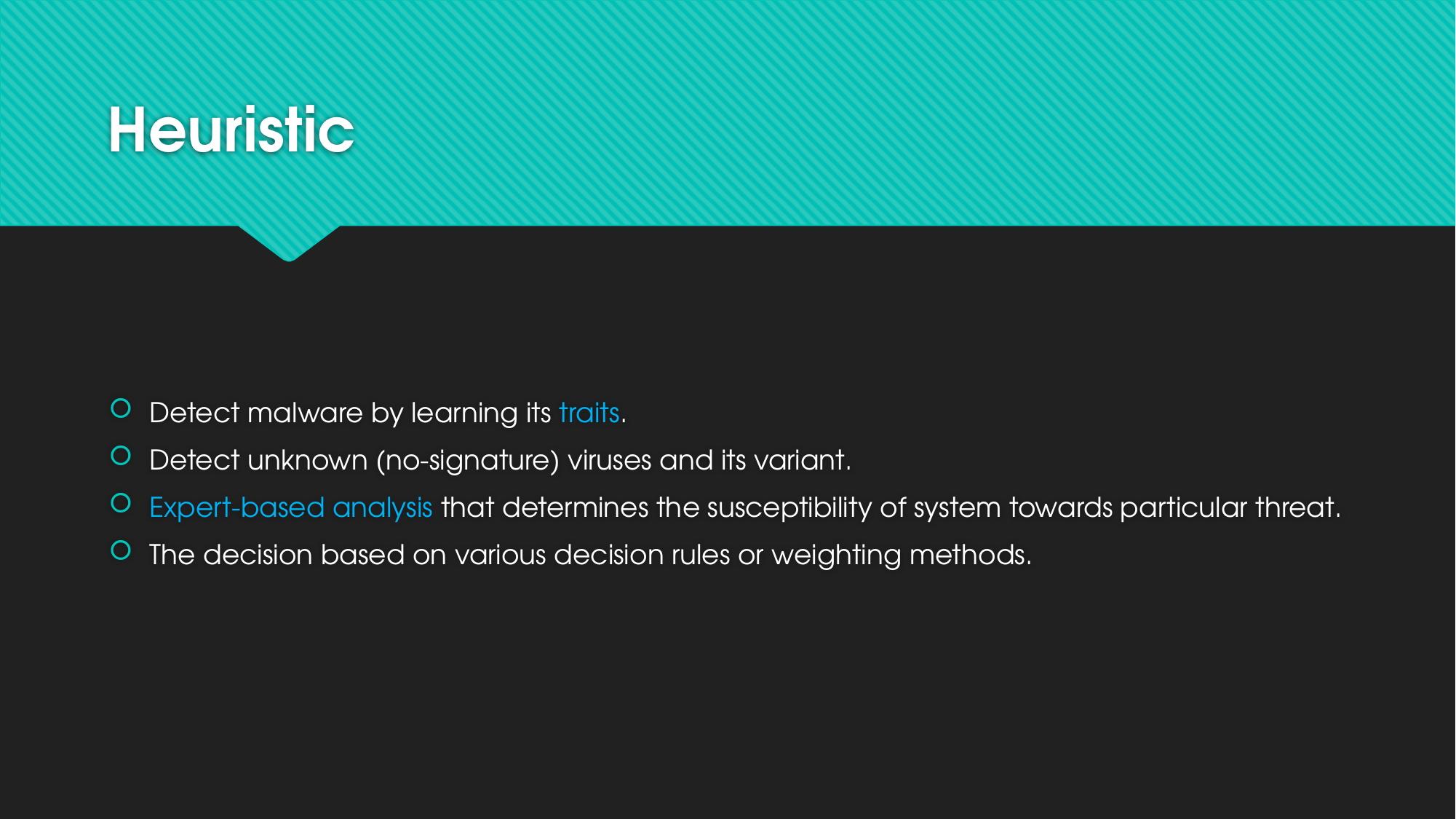

# Heuristic
Detect malware by learning its traits.
Detect unknown (no-signature) viruses and its variant.
Expert-based analysis that determines the susceptibility of system towards particular threat.
The decision based on various decision rules or weighting methods.